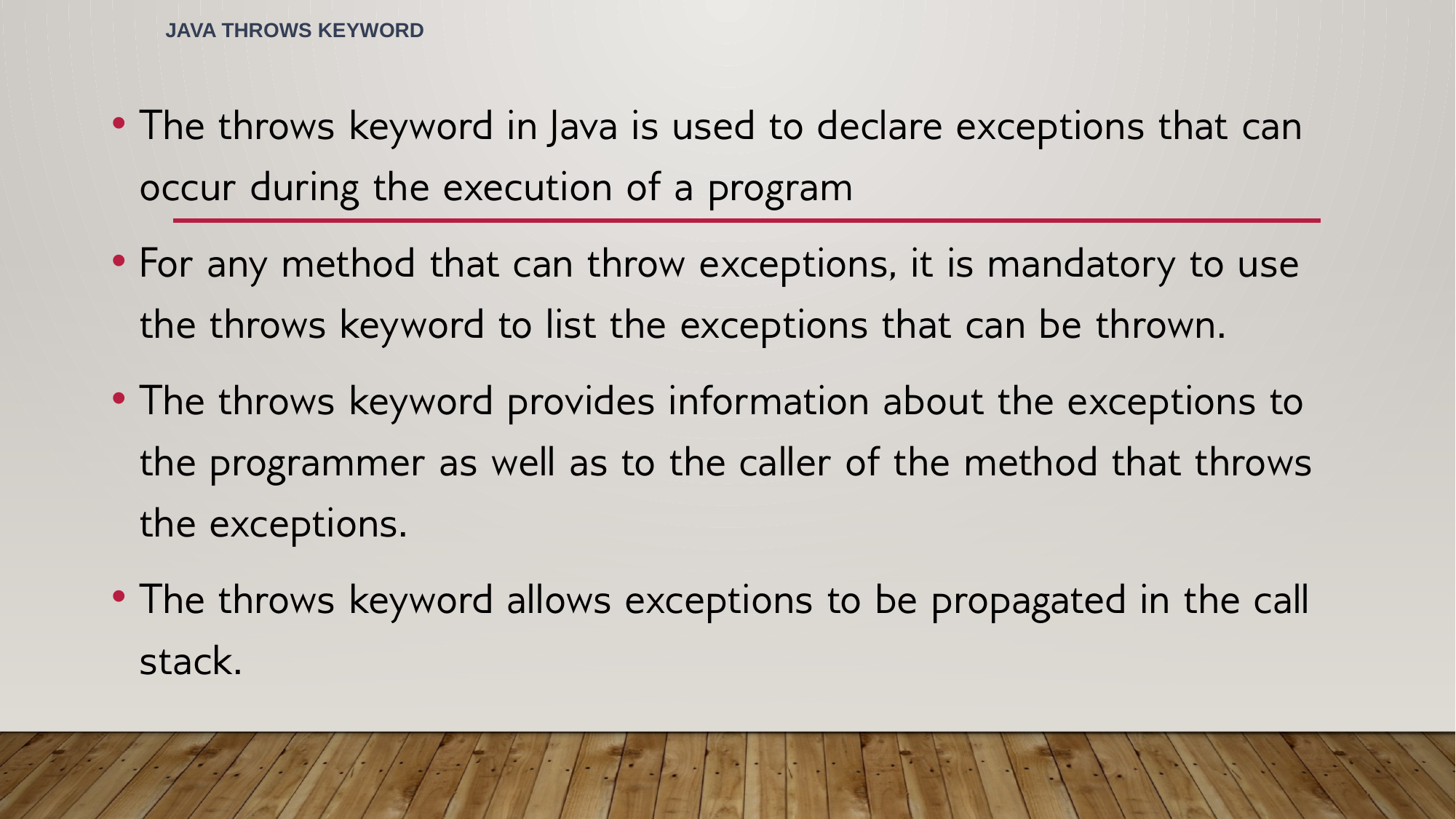

# Java Throws Keyword
The throws keyword in Java is used to declare exceptions that can occur during the execution of a program
For any method that can throw exceptions, it is mandatory to use the throws keyword to list the exceptions that can be thrown.
The throws keyword provides information about the exceptions to the programmer as well as to the caller of the method that throws the exceptions.
The throws keyword allows exceptions to be propagated in the call stack.